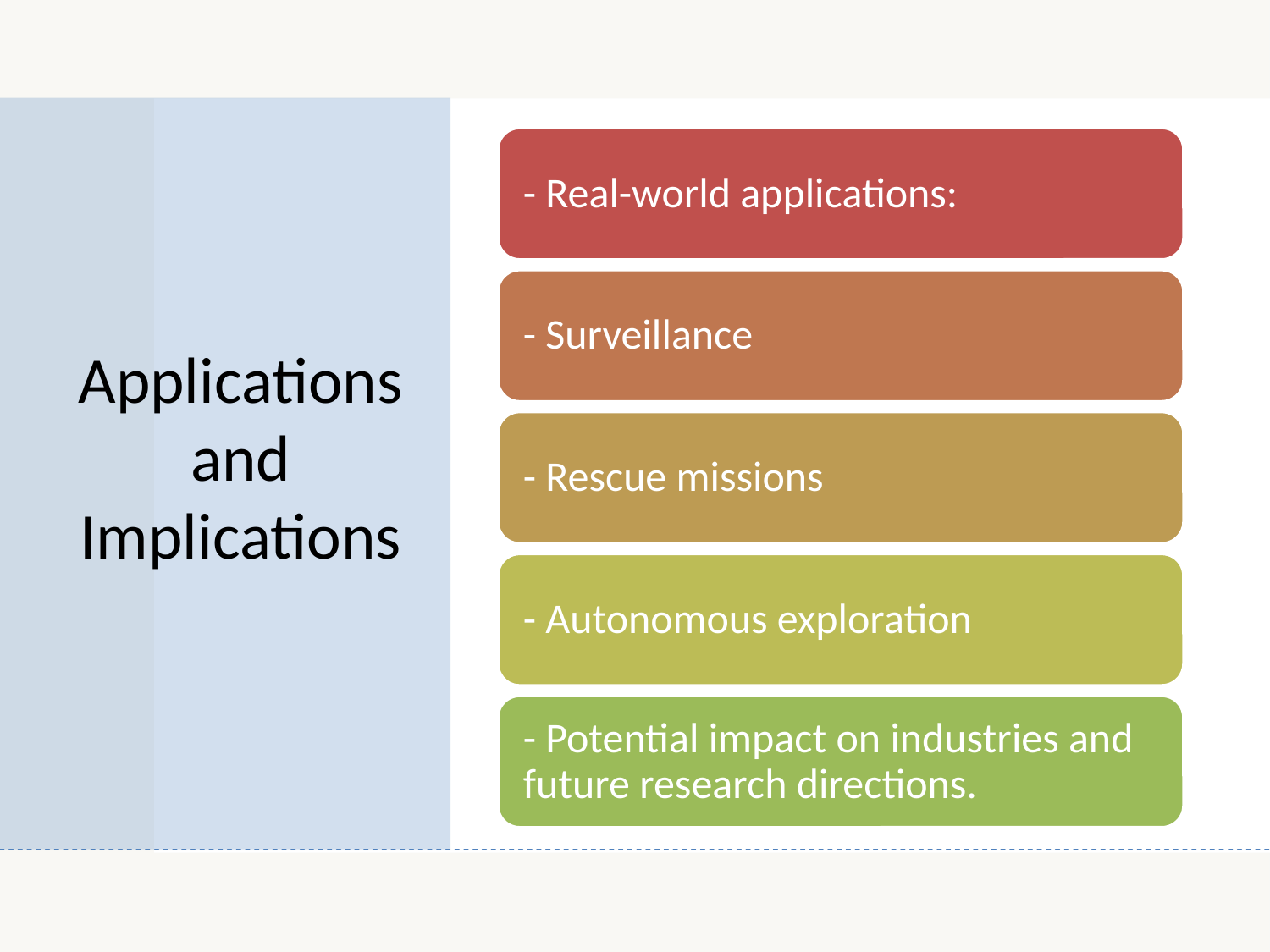

# Applications and Implications

- Real-world applications:
- Surveillance
- Rescue missions
- Autonomous exploration
- Potential impact on industries and future research directions.